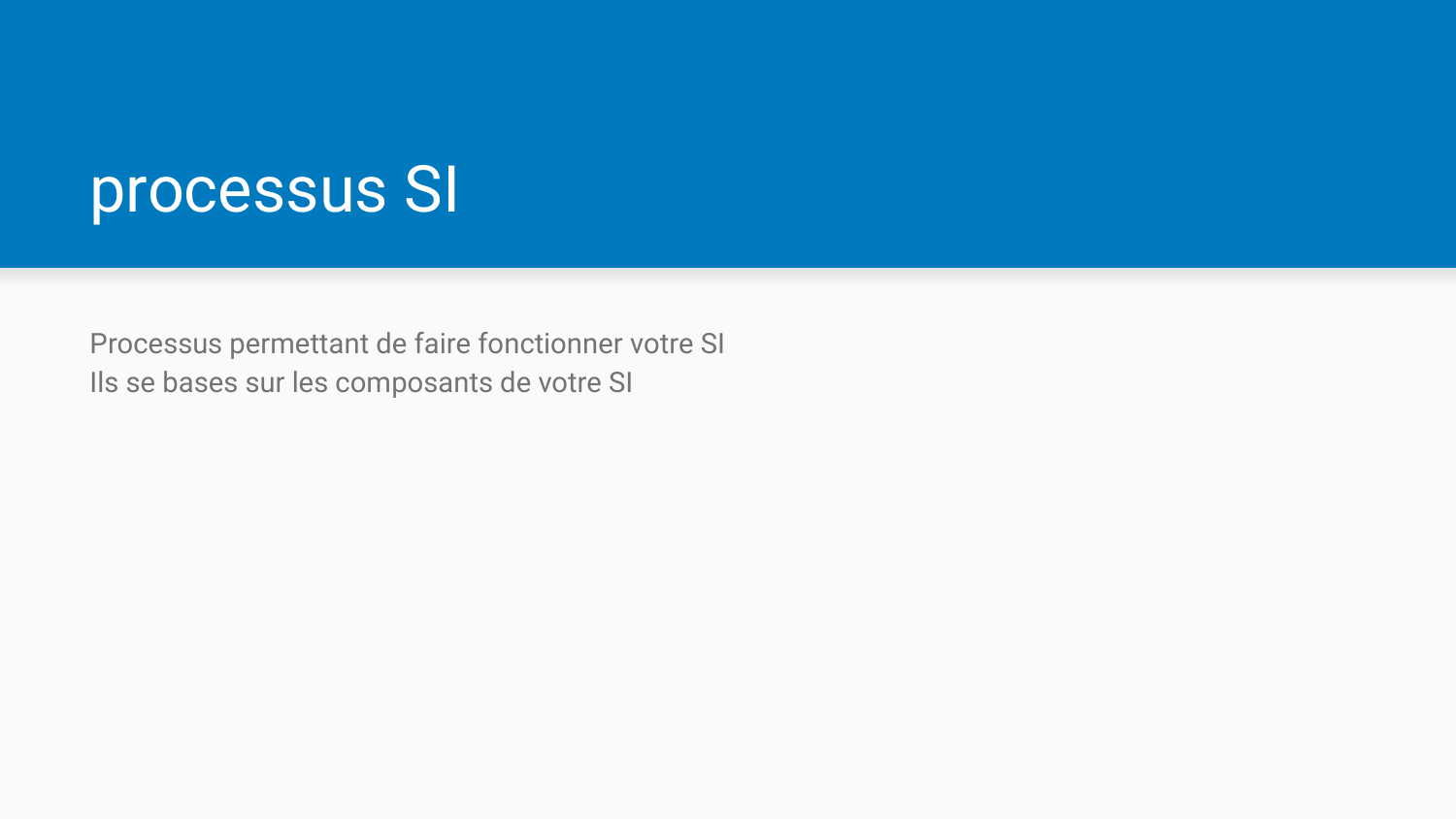

# processus SI
Processus permettant de faire fonctionner votre SI
Ils se bases sur les composants de votre SI